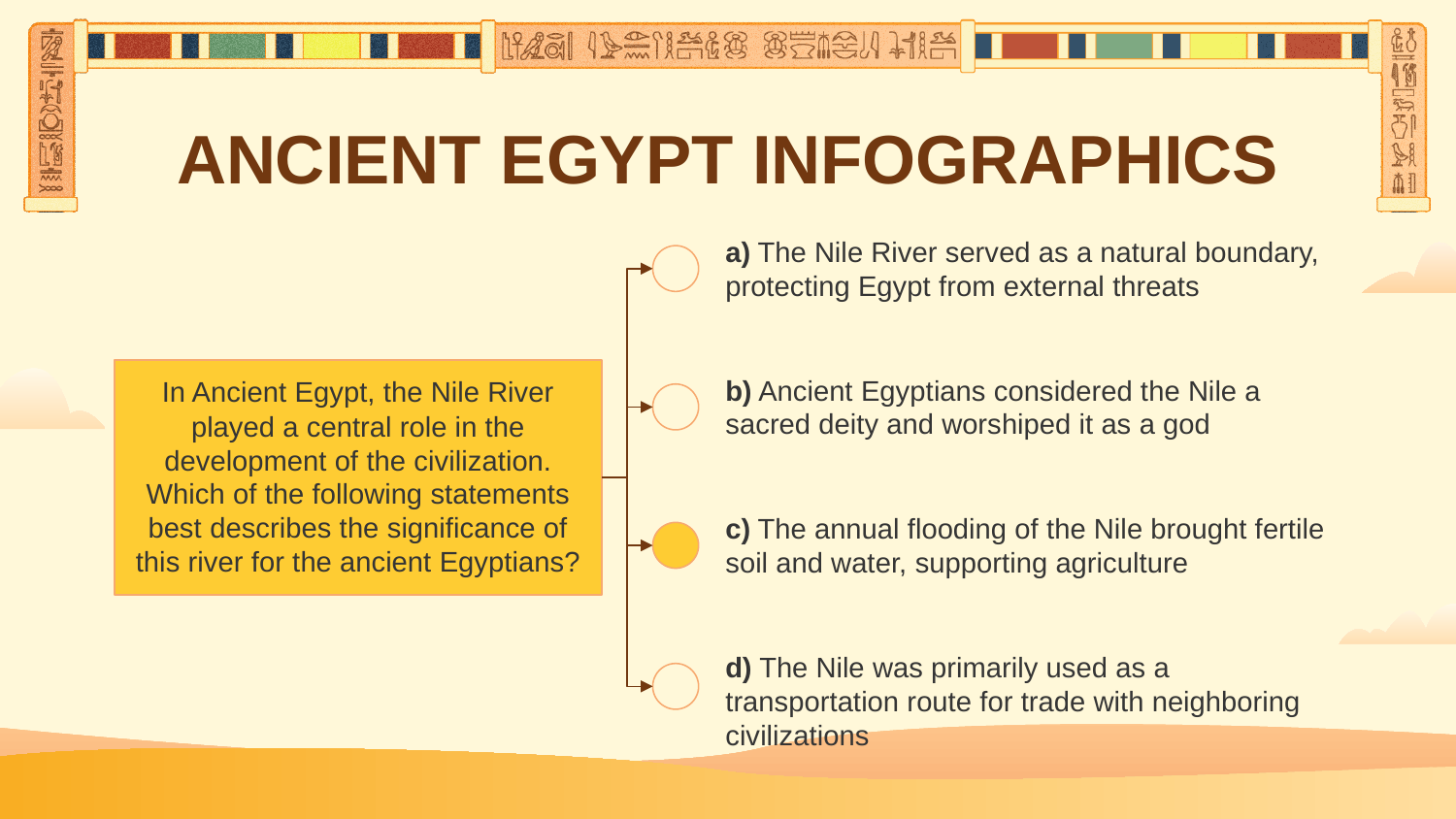

# ANCIENT EGYPT INFOGRAPHICS
a) The Nile River served as a natural boundary, protecting Egypt from external threats
b) Ancient Egyptians considered the Nile a sacred deity and worshiped it as a god
c) The annual flooding of the Nile brought fertile soil and water, supporting agriculture
d) The Nile was primarily used as a transportation route for trade with neighboring civilizations

In Ancient Egypt, the Nile River played a central role in the development of the civilization. Which of the following statements best describes the significance of this river for the ancient Egyptians?